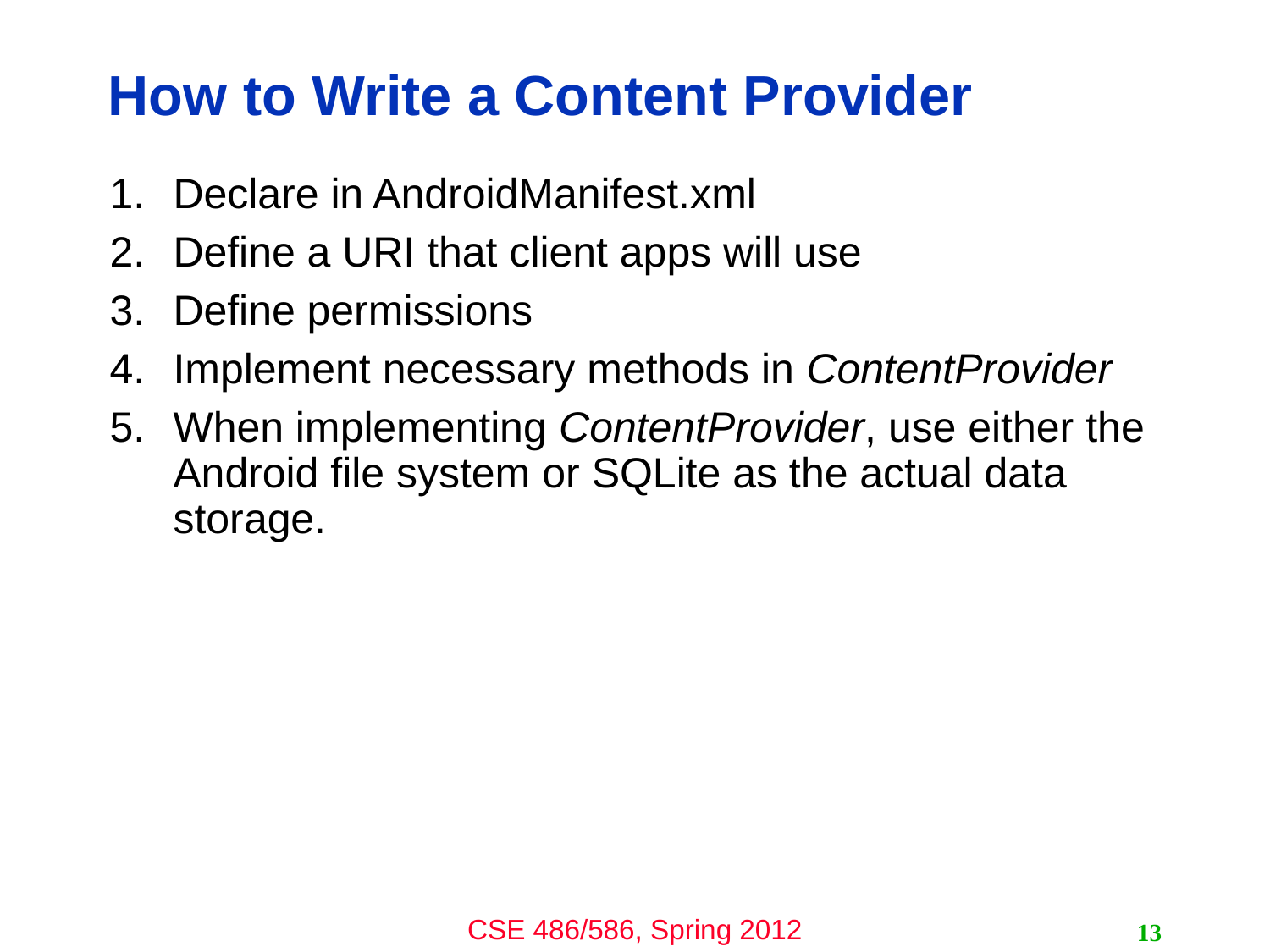

# How to Write a Content Provider
Declare in AndroidManifest.xml
Define a URI that client apps will use
Define permissions
Implement necessary methods in ContentProvider
When implementing ContentProvider, use either the Android file system or SQLite as the actual data storage.
13